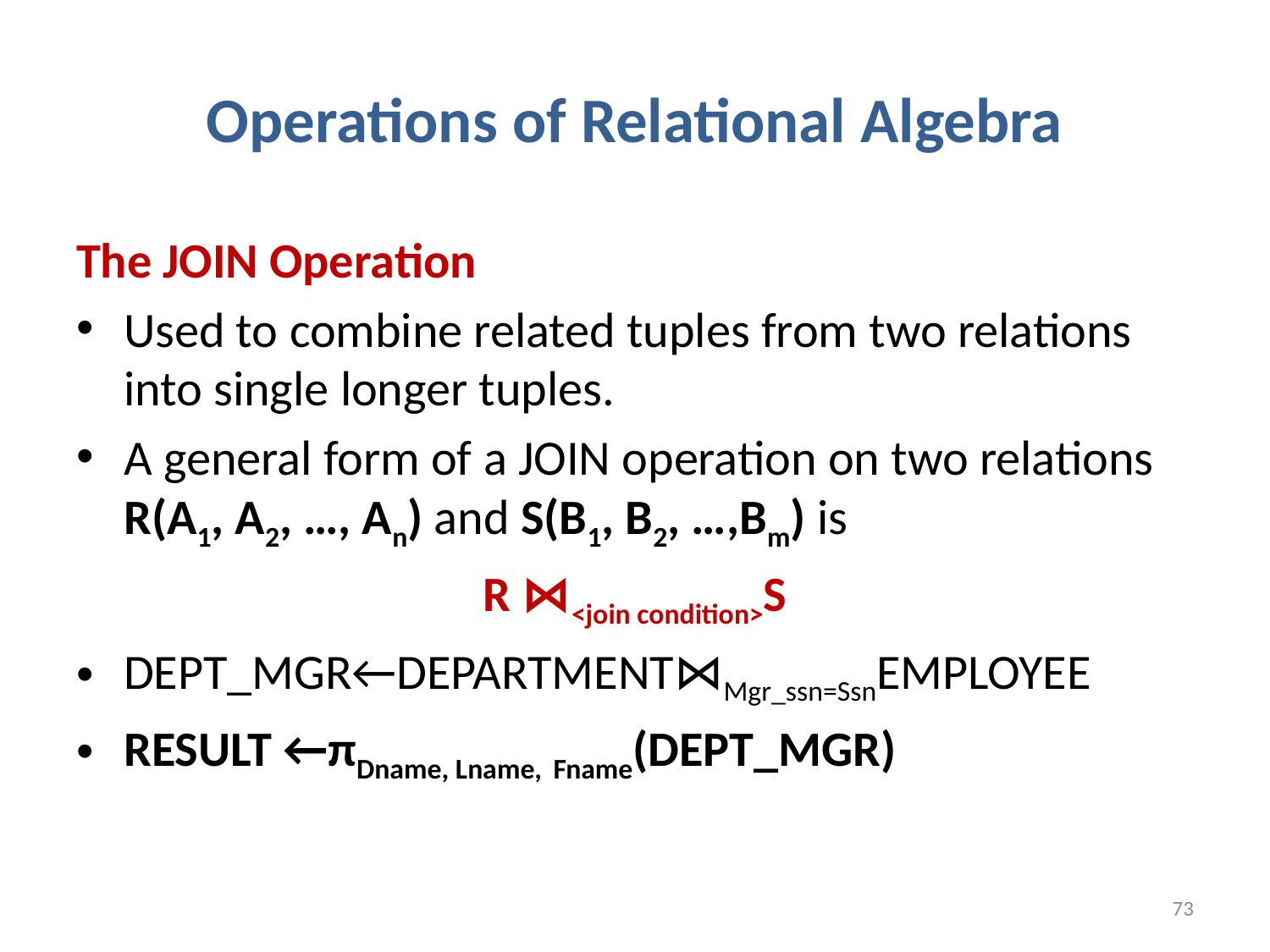

# Operations of Relational Algebra
The JOIN Operation
Used to combine related tuples from two relations into single longer tuples.
A general form of a JOIN operation on two relations R(A1, A2, …, An) and S(B1, B2, …,Bm) is
R ⋈<join condition>S
DEPT_MGR←DEPARTMENT⋈Mgr_ssn=SsnEMPLOYEE
RESULT ←πDname, Lname, Fname(DEPT_MGR)
73